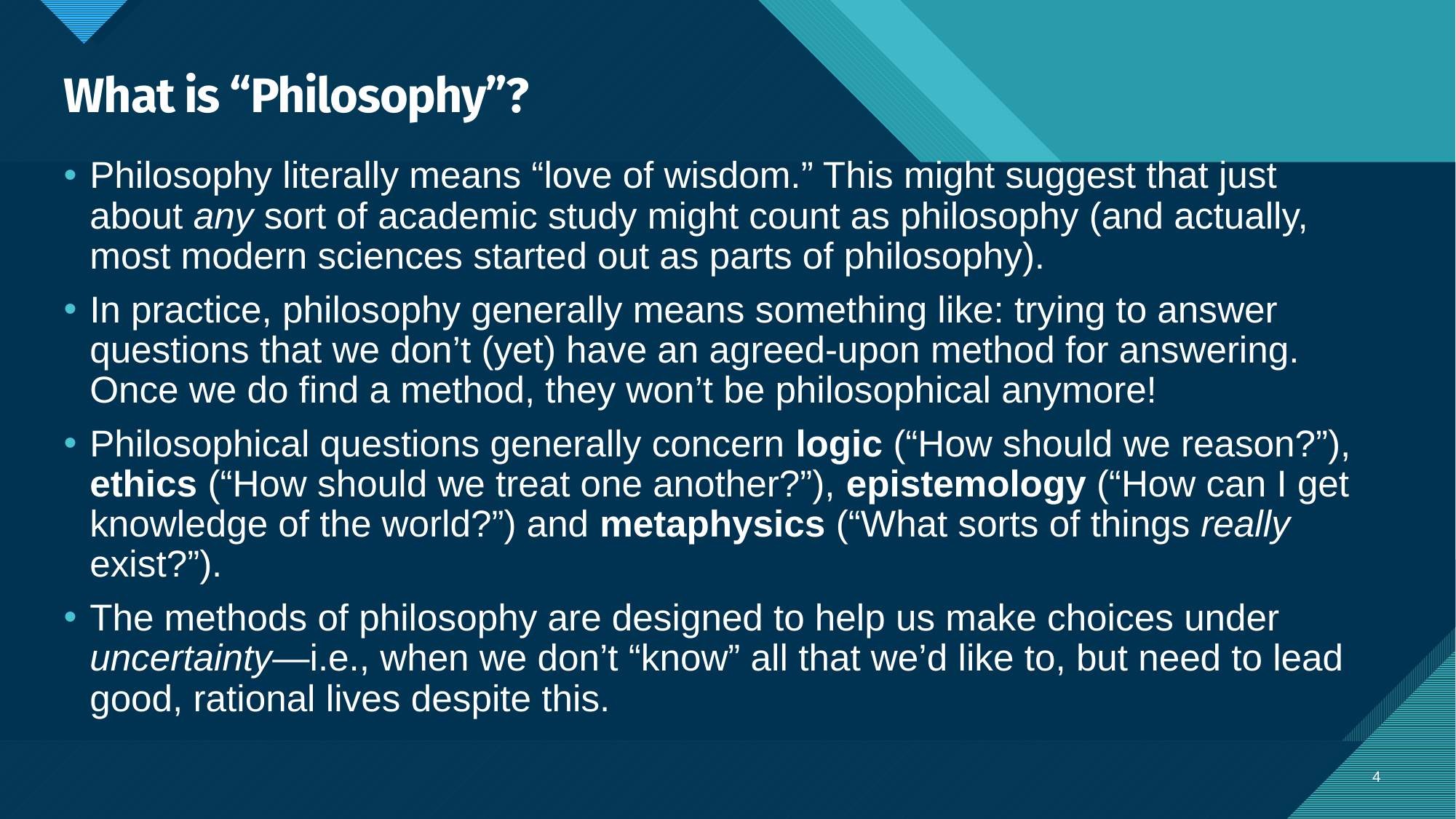

# What is “Philosophy”?
Philosophy literally means “love of wisdom.” This might suggest that just about any sort of academic study might count as philosophy (and actually, most modern sciences started out as parts of philosophy).
In practice, philosophy generally means something like: trying to answer questions that we don’t (yet) have an agreed-upon method for answering. Once we do find a method, they won’t be philosophical anymore!
Philosophical questions generally concern logic (“How should we reason?”), ethics (“How should we treat one another?”), epistemology (“How can I get knowledge of the world?”) and metaphysics (“What sorts of things really exist?”).
The methods of philosophy are designed to help us make choices under uncertainty—i.e., when we don’t “know” all that we’d like to, but need to lead good, rational lives despite this.

4